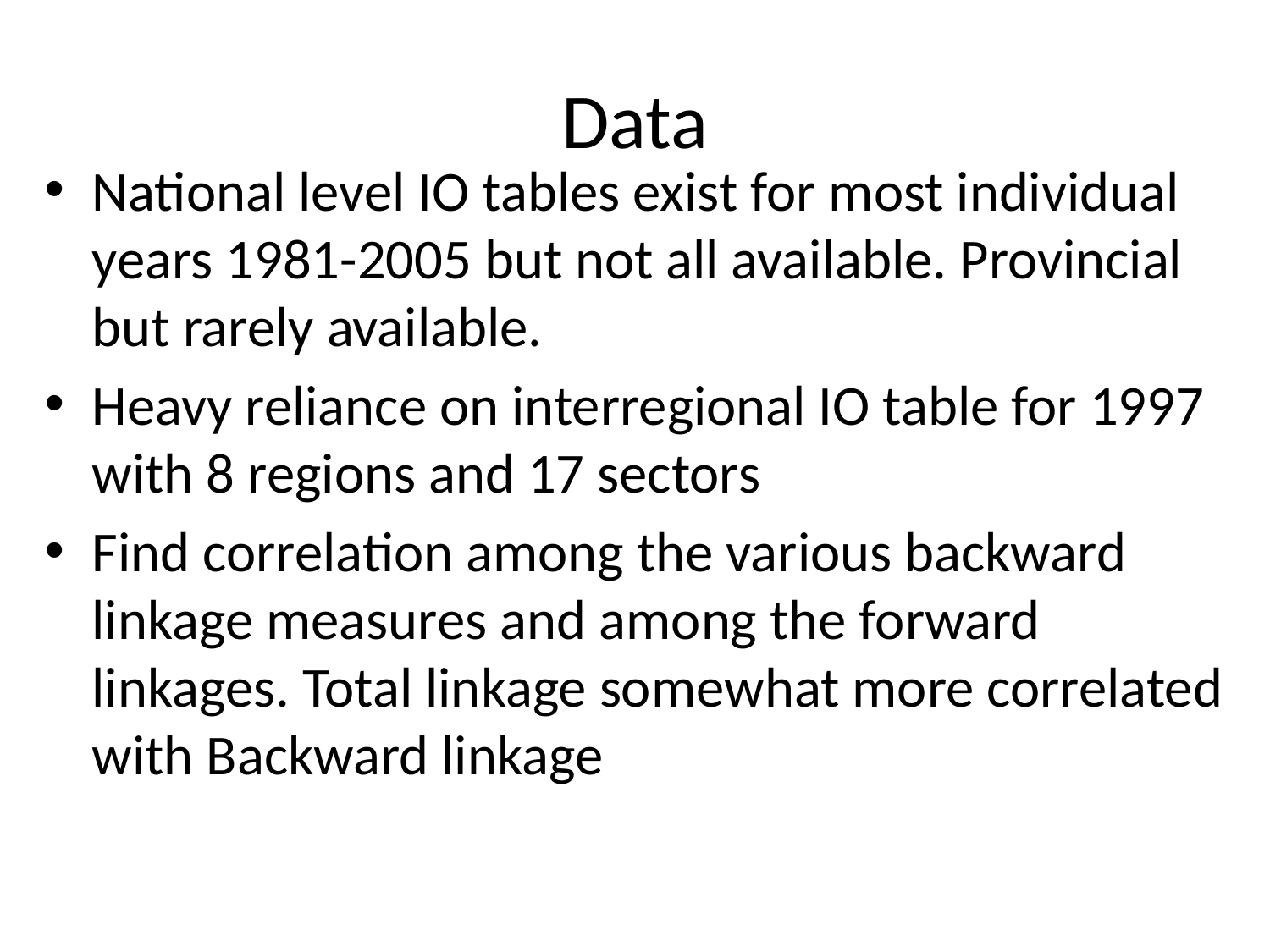

# Data
National level IO tables exist for most individual years 1981-2005 but not all available. Provincial but rarely available.
Heavy reliance on interregional IO table for 1997 with 8 regions and 17 sectors
Find correlation among the various backward linkage measures and among the forward  linkages. Total linkage somewhat more correlated with Backward linkage